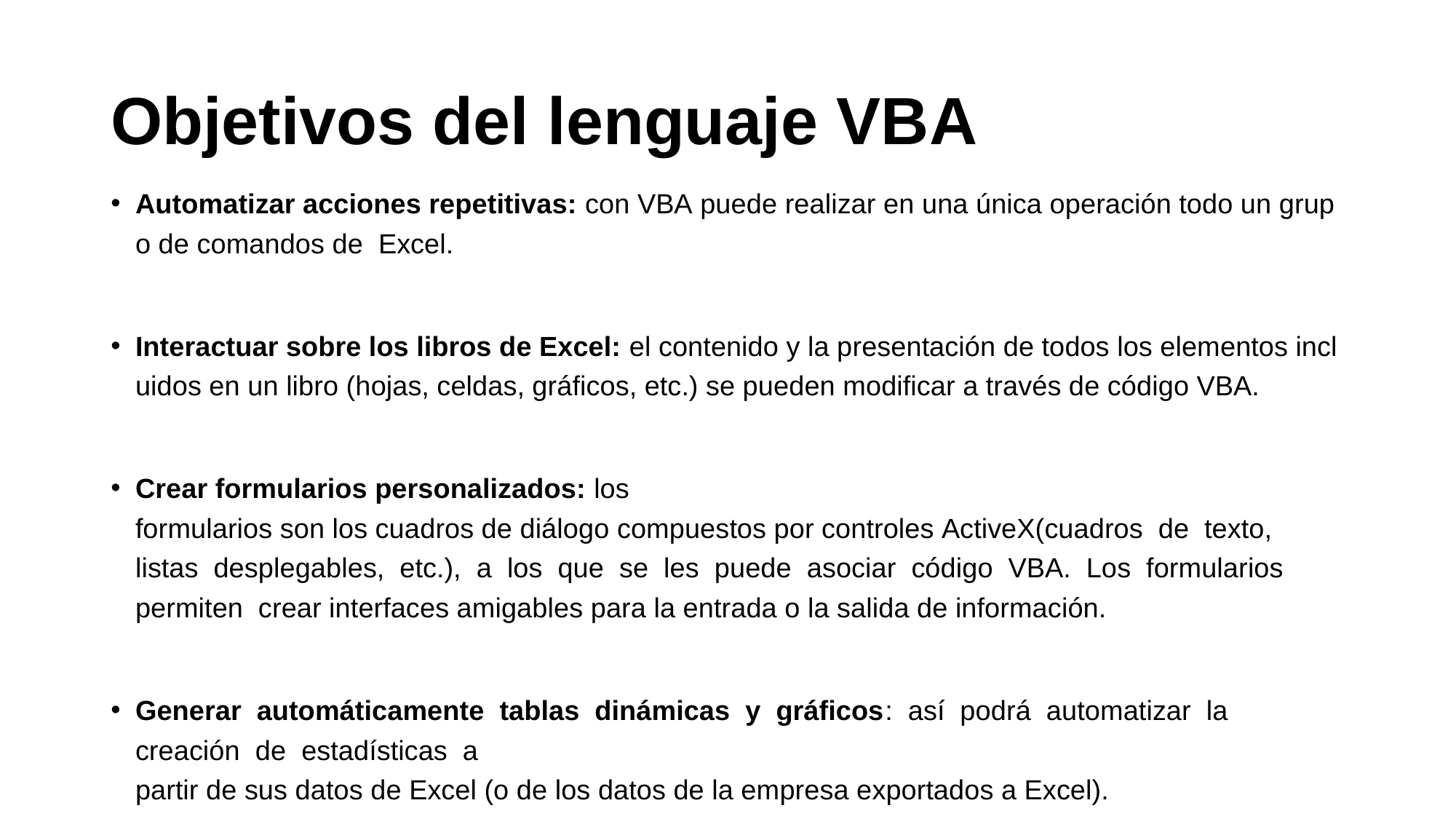

# Objetivos del lenguaje VBA
Automatizar acciones repetitivas: con VBA puede realizar en una única operación todo un grupo de comandos de  Excel.

Interactuar sobre los libros de Excel: el contenido y la presentación de todos los elementos incluidos en un libro (hojas, celdas, gráficos, etc.) se pueden modificar a través de código VBA.

Crear formularios personalizados: los  formularios son los cuadros de diálogo compuestos por controles ActiveX(cuadros  de  texto,  listas  desplegables,  etc.),  a  los  que  se  les  puede  asociar  código  VBA.  Los  formularios permiten  crear interfaces amigables para la entrada o la salida de información.

Generar  automáticamente  tablas  dinámicas  y  gráficos:  así  podrá  automatizar  la  creación  de  estadísticas  a  partir de sus datos de Excel (o de los datos de la empresa exportados a Excel).